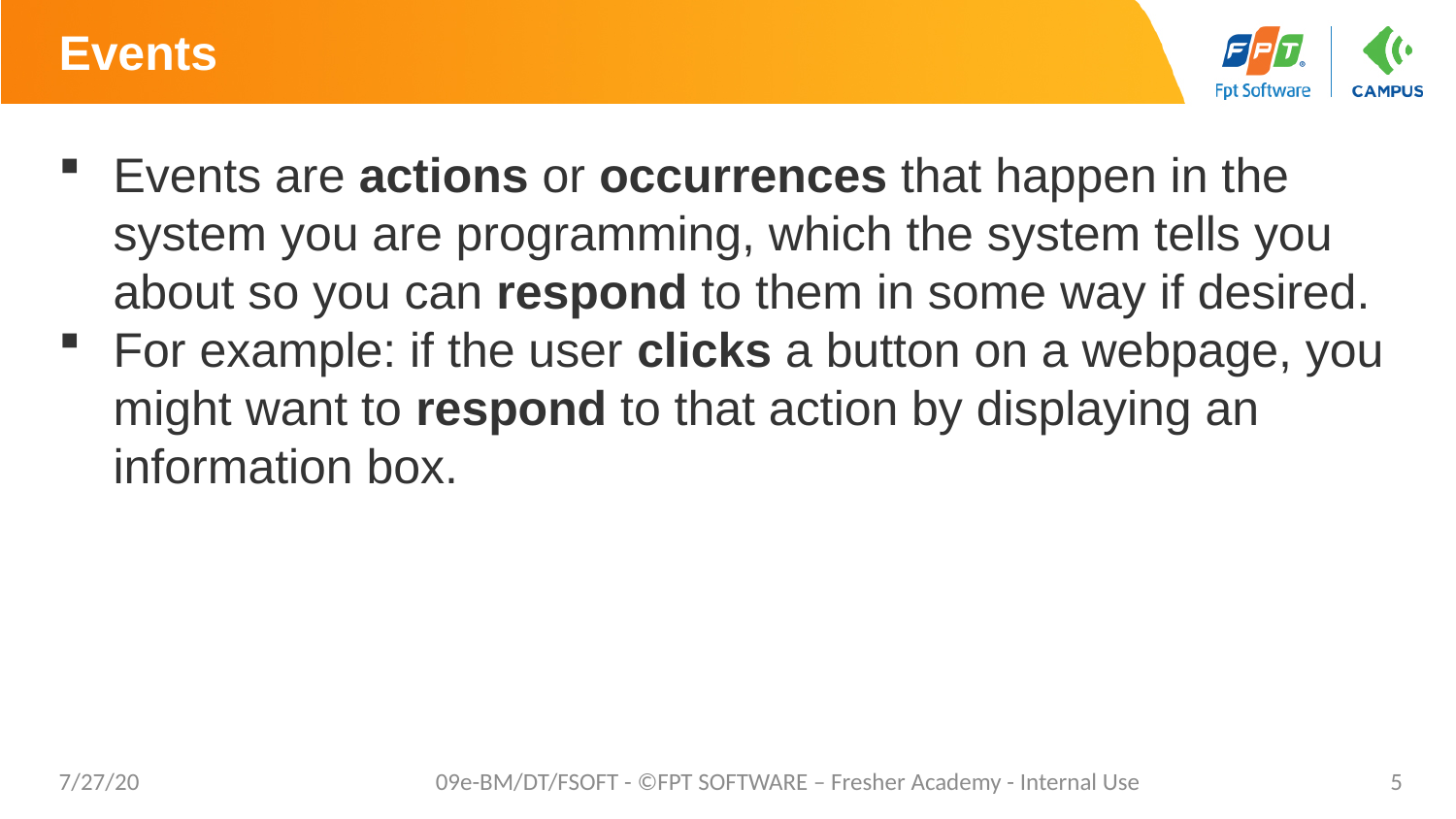

# Events
Events are actions or occurrences that happen in the system you are programming, which the system tells you about so you can respond to them in some way if desired.
For example: if the user clicks a button on a webpage, you might want to respond to that action by displaying an information box.
7/27/20
09e-BM/DT/FSOFT - ©FPT SOFTWARE – Fresher Academy - Internal Use
5